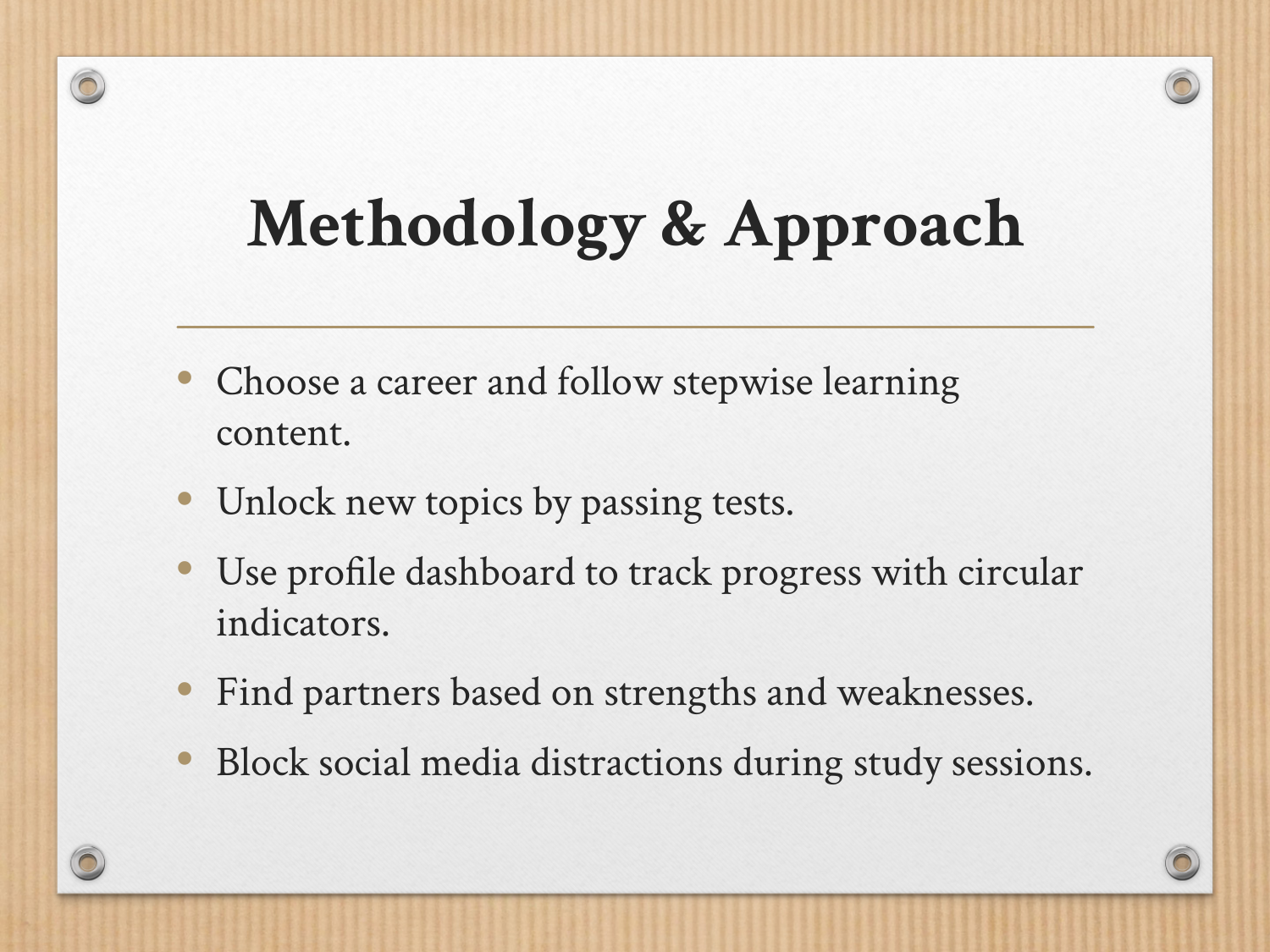

# Methodology & Approach
Choose a career and follow stepwise learning content.
Unlock new topics by passing tests.
Use profile dashboard to track progress with circular indicators.
Find partners based on strengths and weaknesses.
Block social media distractions during study sessions.